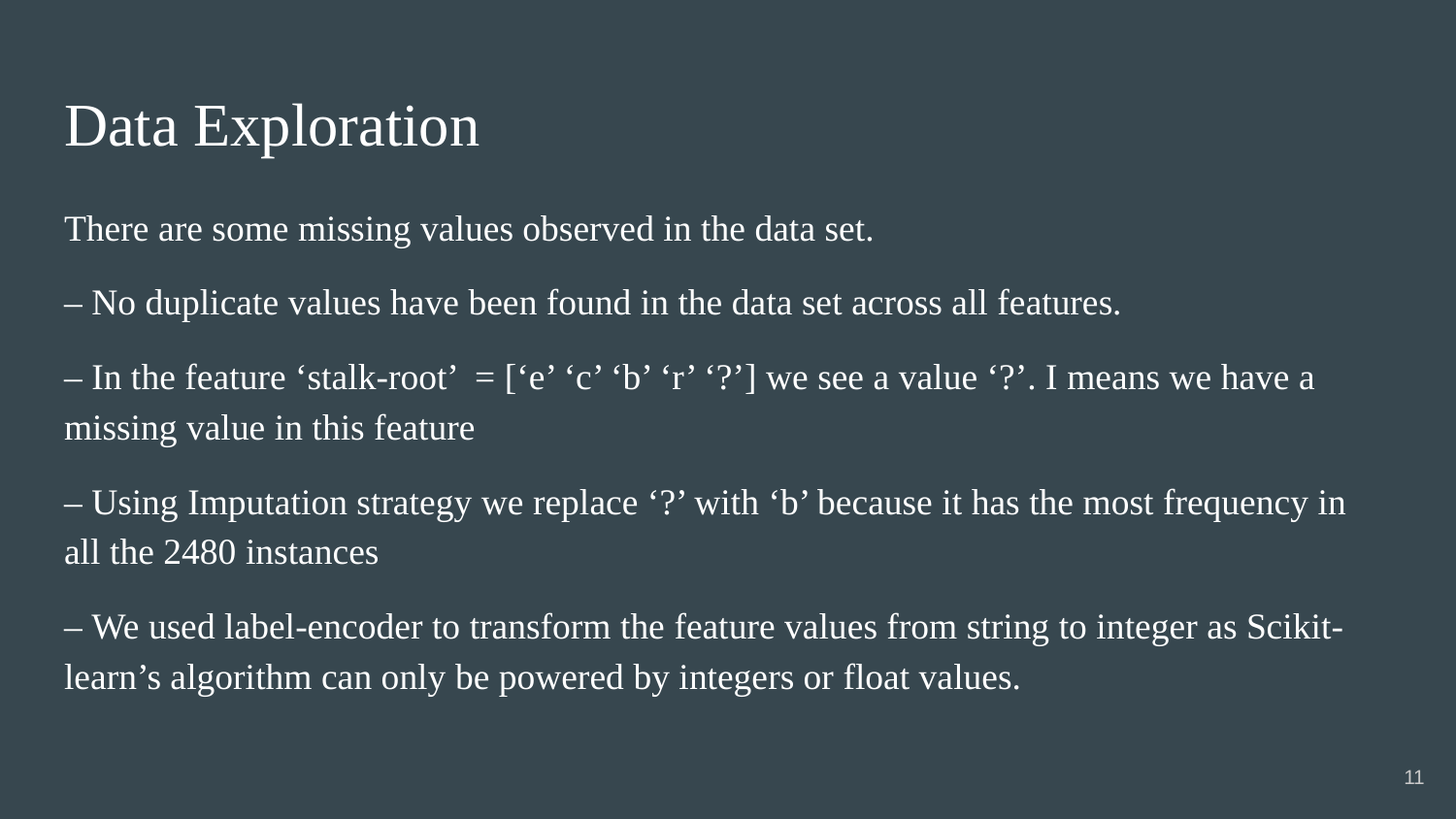

# Data Exploration
There are some missing values observed in the data set.
– No duplicate values have been found in the data set across all features.
– In the feature ‘stalk-root’  = [‘e’ ‘c’ ‘b’ ‘r’ ‘?’] we see a value ‘?’. I means we have a missing value in this feature
– Using Imputation strategy we replace ‘?’ with ‘b’ because it has the most frequency in all the 2480 instances
– We used label-encoder to transform the feature values from string to integer as Scikit-learn’s algorithm can only be powered by integers or float values.
11